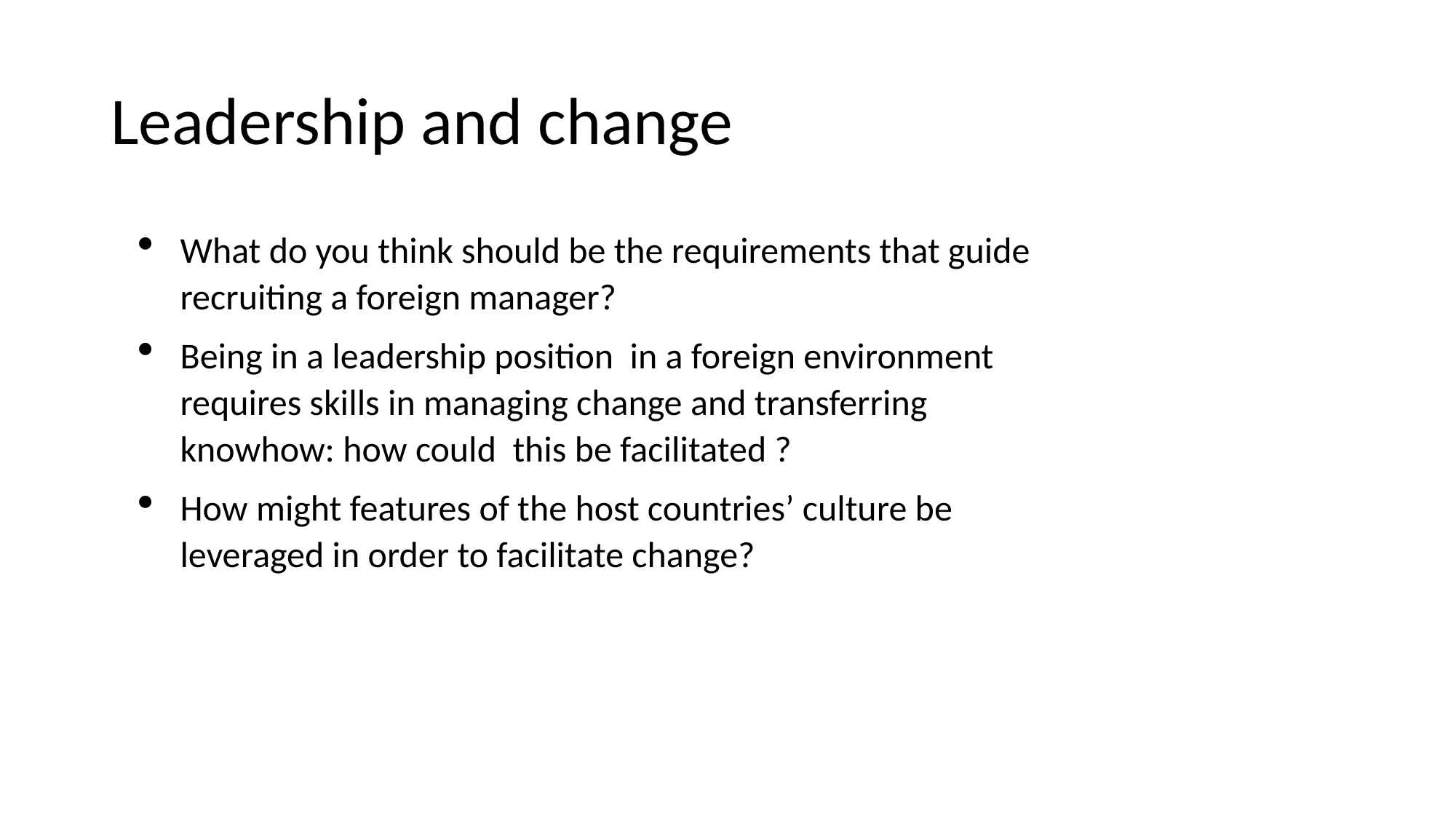

# Leadership and change

What do you think should be the requirements that guide recruiting a foreign manager?
Being in a leadership position  in a foreign environment requires skills in managing change and transferring knowhow: how could  this be facilitated ?
How might features of the host countries’ culture be leveraged in order to facilitate change?